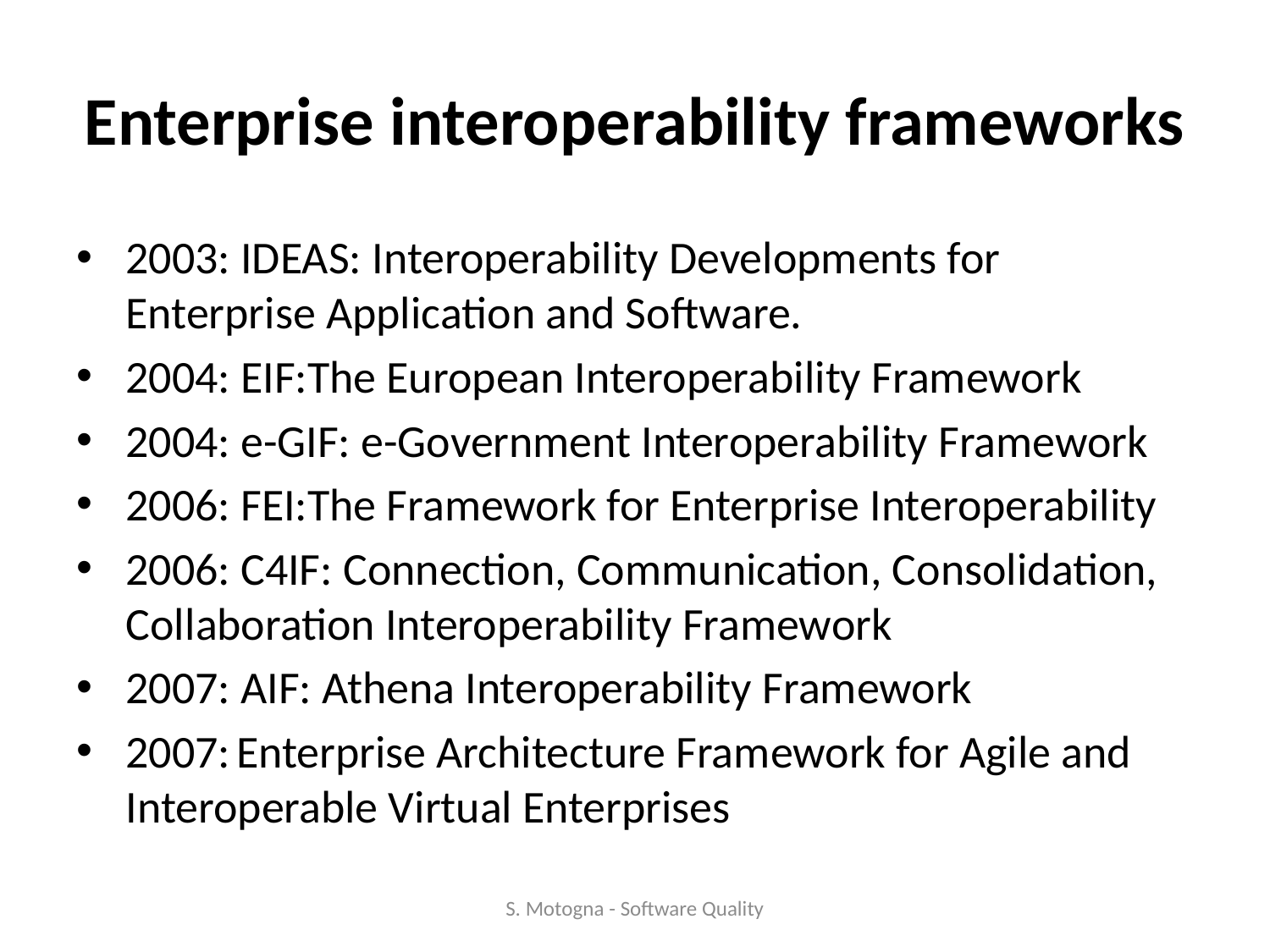

# Enterprise interoperability frameworks
2003: IDEAS: Interoperability Developments for Enterprise Application and Software.
2004: EIF:The European Interoperability Framework
2004: e-GIF: e-Government Interoperability Framework
2006: FEI:The Framework for Enterprise Interoperability
2006: C4IF: Connection, Communication, Consolidation, Collaboration Interoperability Framework
2007: AIF: Athena Interoperability Framework
2007: Enterprise Architecture Framework for Agile and Interoperable Virtual Enterprises

S. Motogna - Software Quality